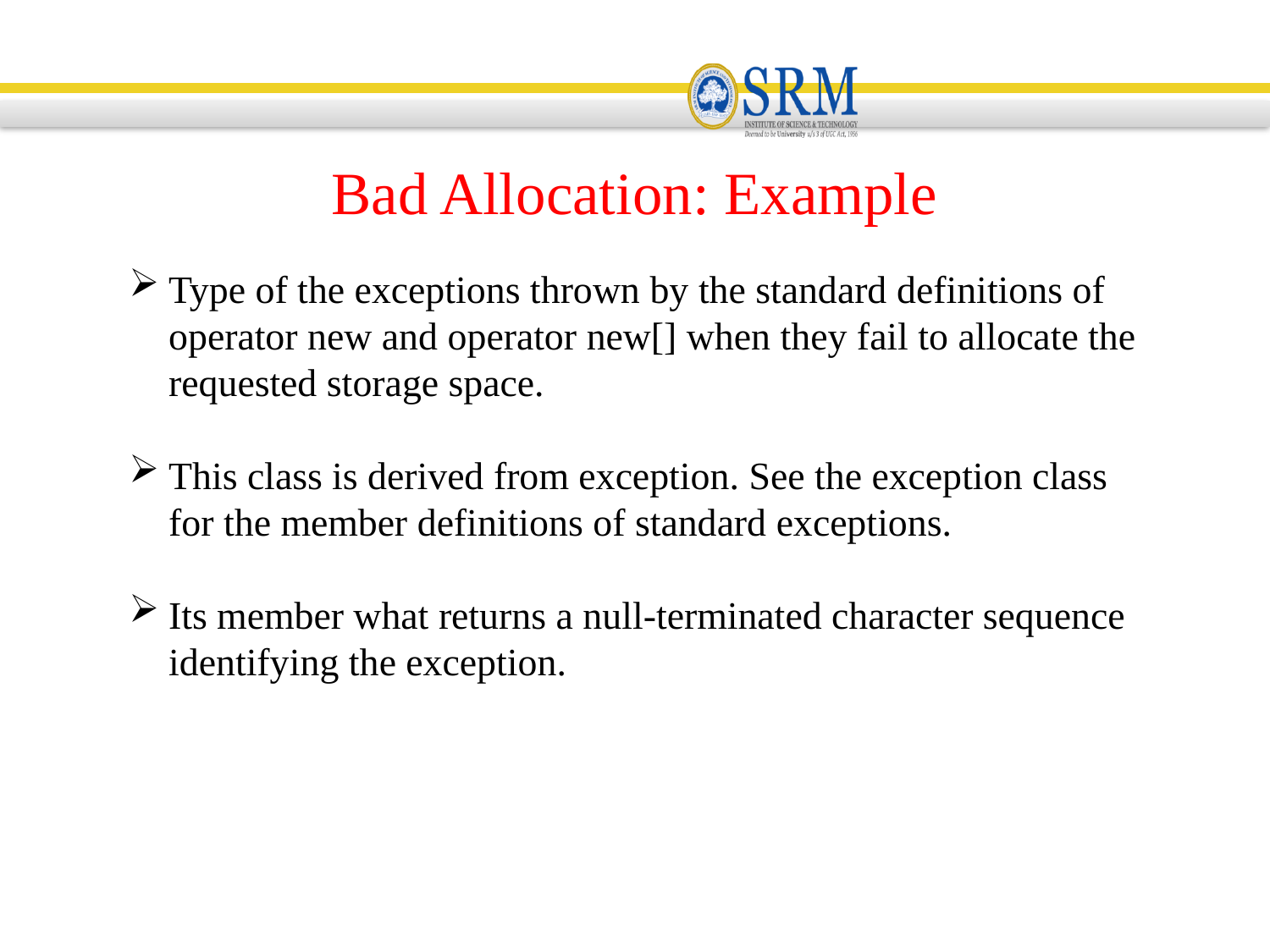

Bad Allocation: Example
Type of the exceptions thrown by the standard definitions of operator new and operator new[] when they fail to allocate the requested storage space.

This class is derived from exception. See the exception class for the member definitions of standard exceptions.

Its member what returns a null-terminated character sequence identifying the exception.